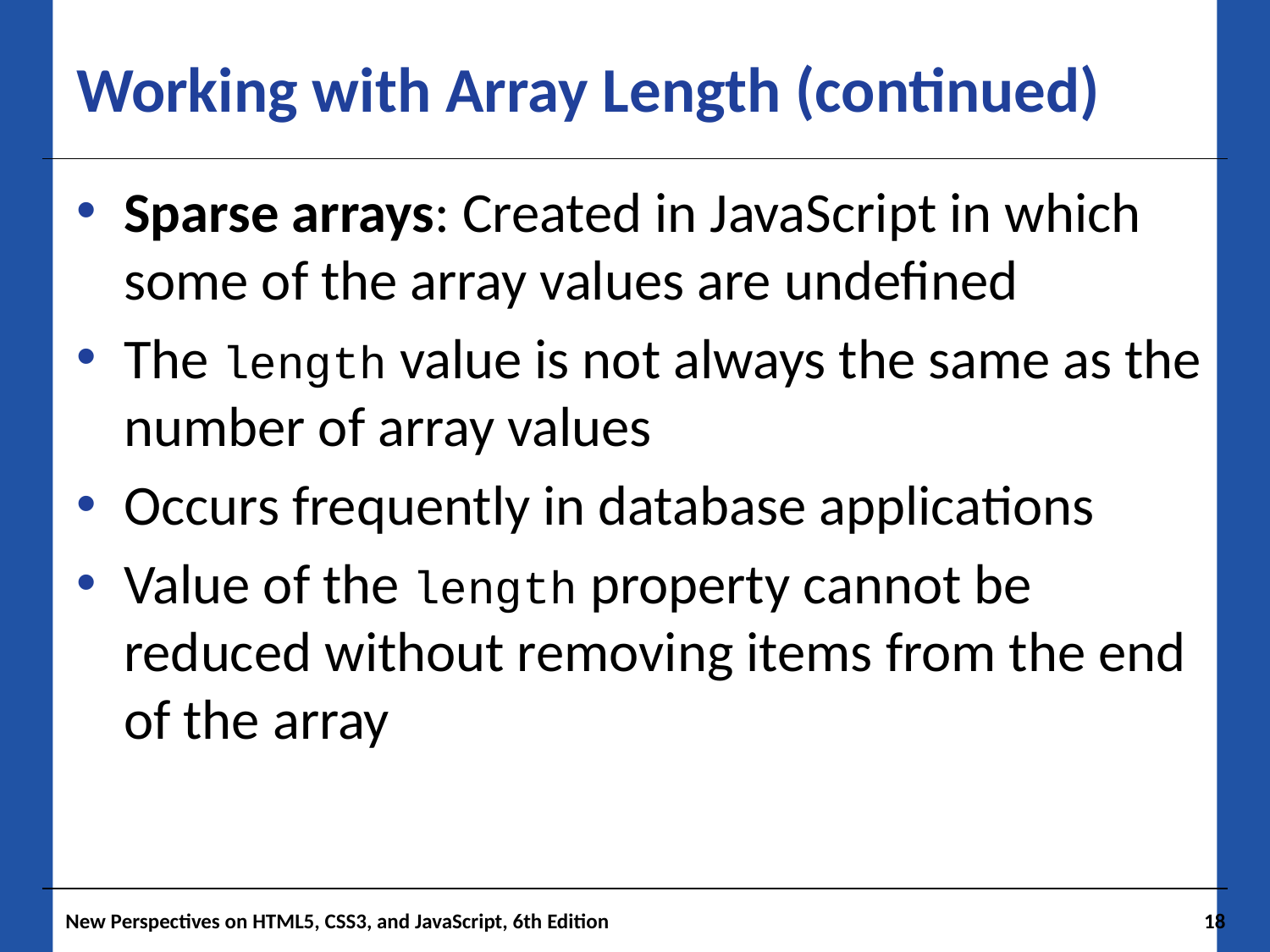

# Working with Array Length (continued)
Sparse arrays: Created in JavaScript in which some of the array values are undefined
The length value is not always the same as the number of array values
Occurs frequently in database applications
Value of the length property cannot be reduced without removing items from the end of the array

New Perspectives on HTML5, CSS3, and JavaScript, 6th Edition
18